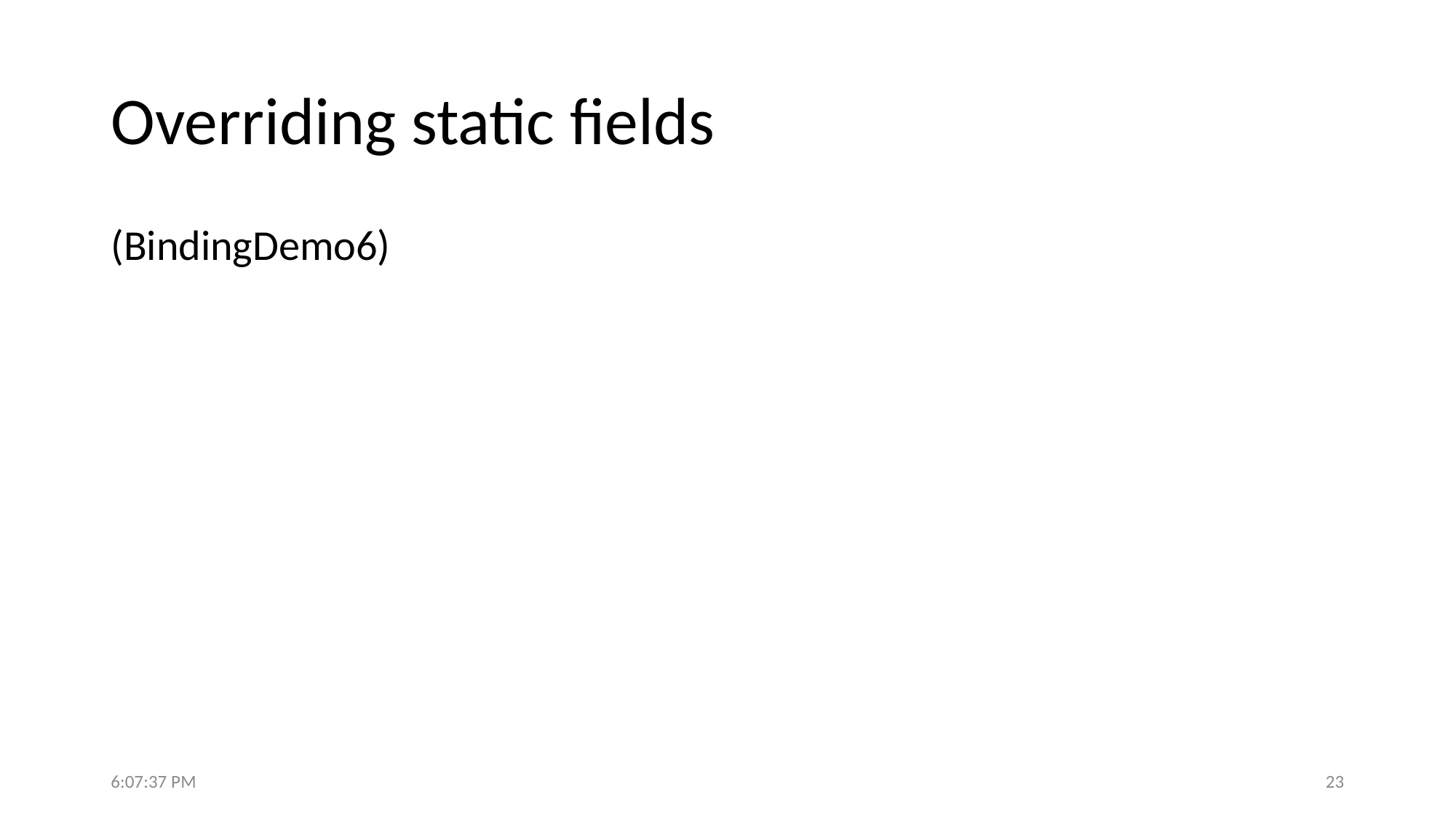

# Overriding static fields
(BindingDemo6)
6:07:37 PM
23